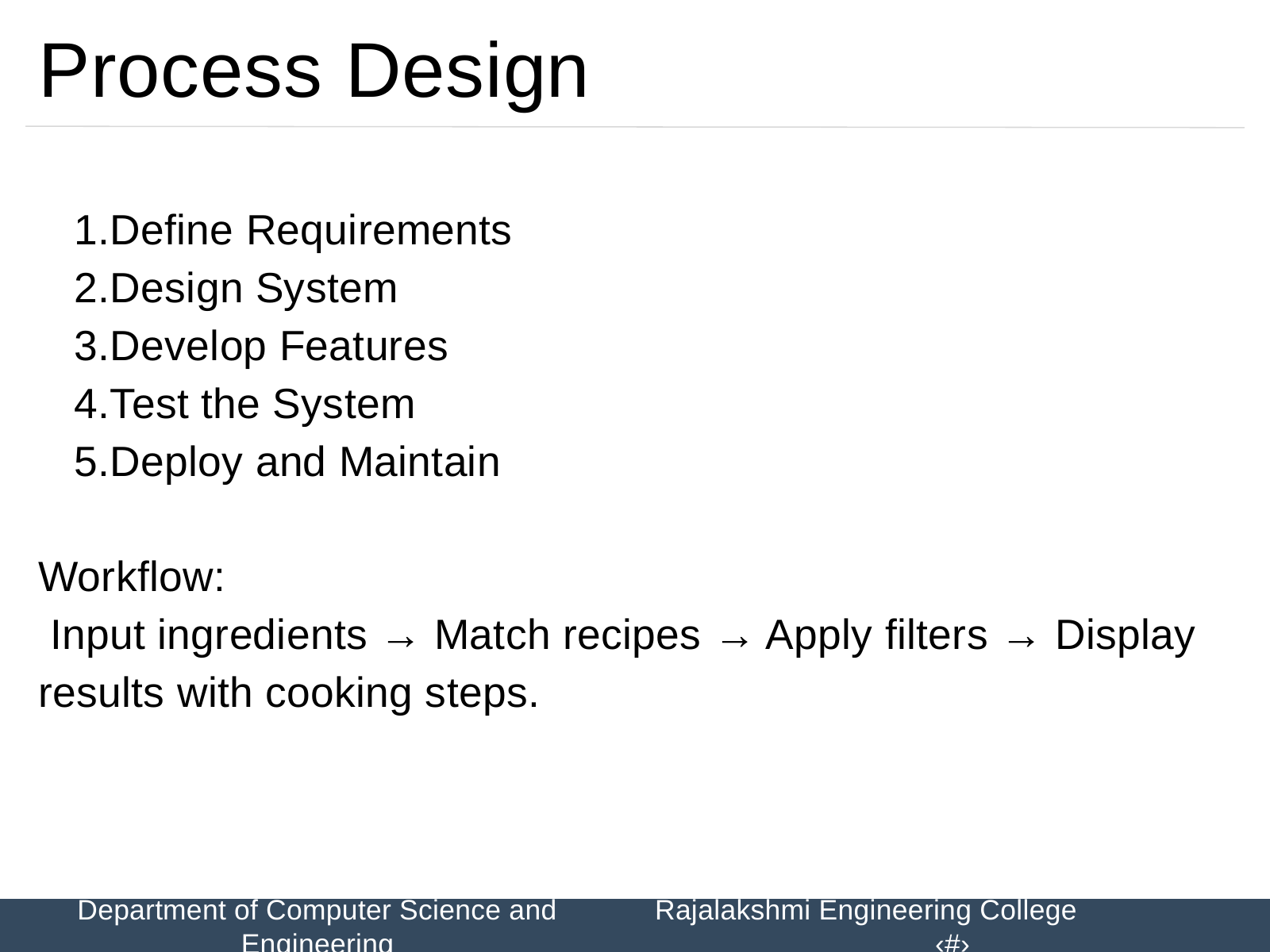

Process Design

Define Requirements
Design System
Develop Features
Test the System
Deploy and Maintain

Workflow:
 Input ingredients → Match recipes → Apply filters → Display results with cooking steps.

Department of Computer Science and Engineering

Rajalakshmi Engineering College 		‹#›